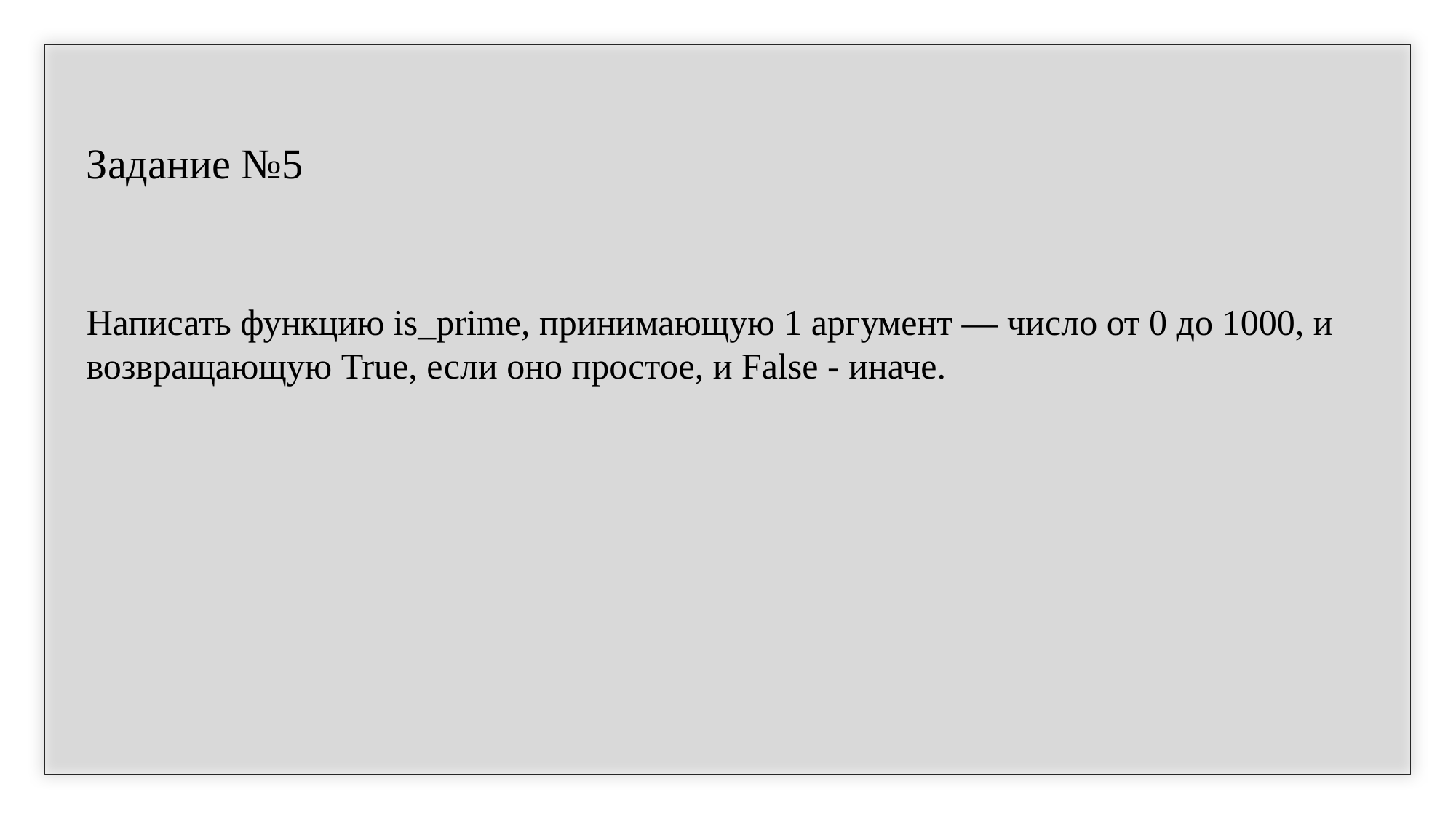

Задание №5
Написать функцию is_prime, принимающую 1 аргумент — число от 0 до 1000, и возвращающую True, если оно простое, и False - иначе.